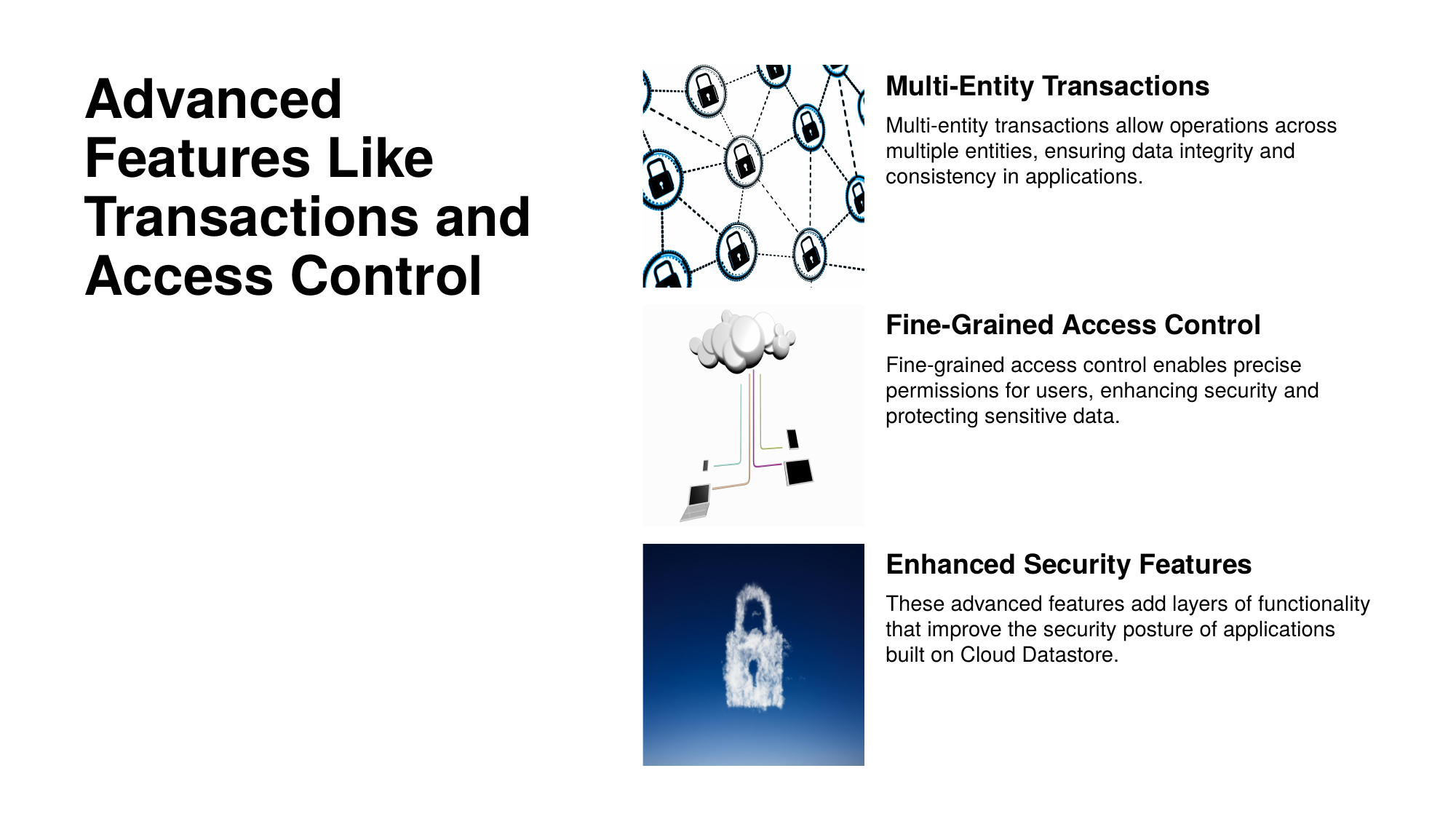

# Advanced Features Like Transactions and Access Control
Multi-Entity Transactions
Multi-entity transactions allow operations across multiple entities, ensuring data integrity and consistency in applications.
Fine-Grained Access Control
Fine-grained access control enables precise permissions for users, enhancing security and protecting sensitive data.
Enhanced Security Features
These advanced features add layers of functionality that improve the security posture of applications built on Cloud Datastore.